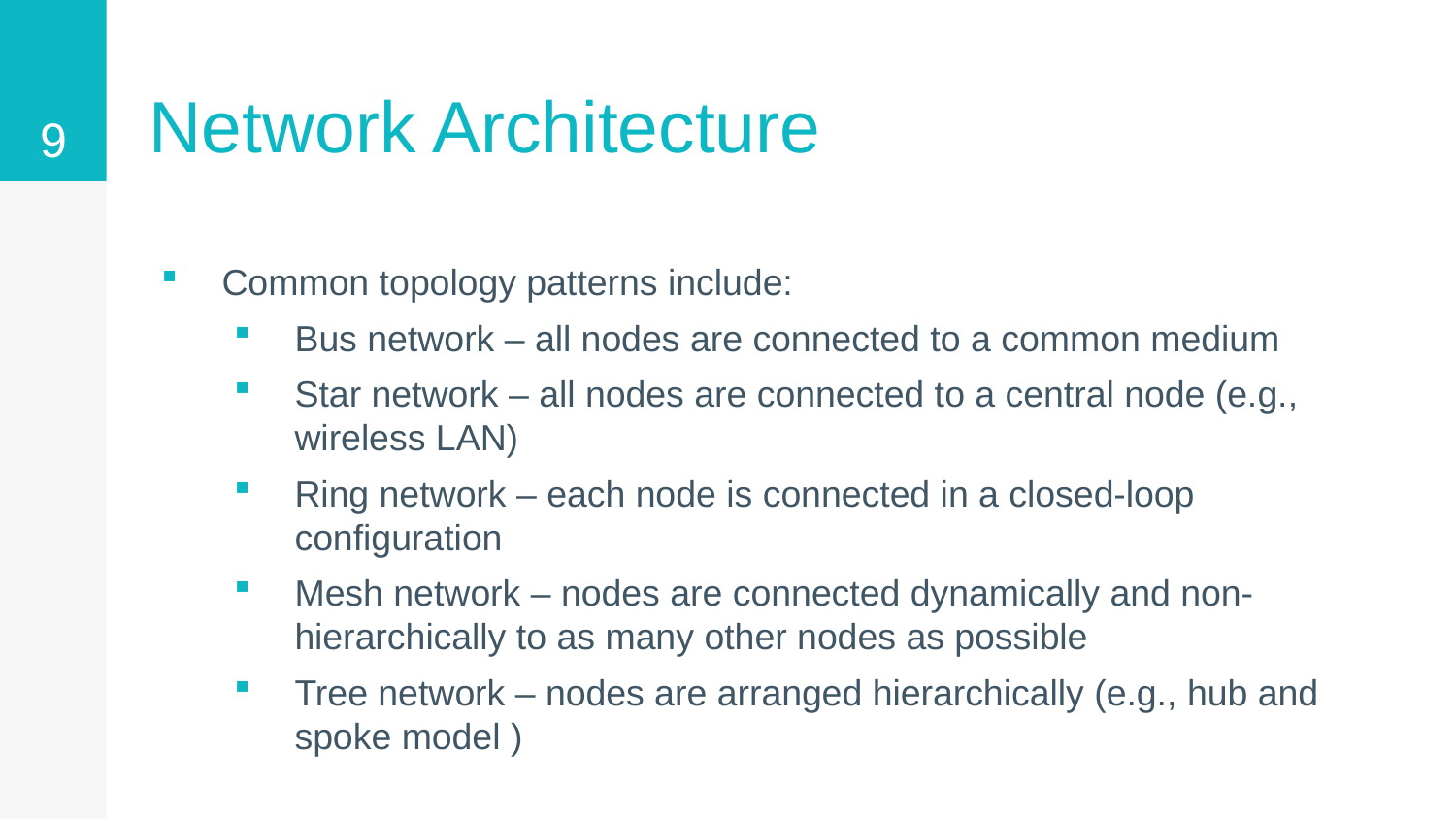

9
# Network Architecture
Common topology patterns include:
Bus network – all nodes are connected to a common medium
Star network – all nodes are connected to a central node (e.g., wireless LAN)
Ring network – each node is connected in a closed-loop configuration
Mesh network – nodes are connected dynamically and non-hierarchically to as many other nodes as possible
Tree network – nodes are arranged hierarchically (e.g., hub and spoke model )